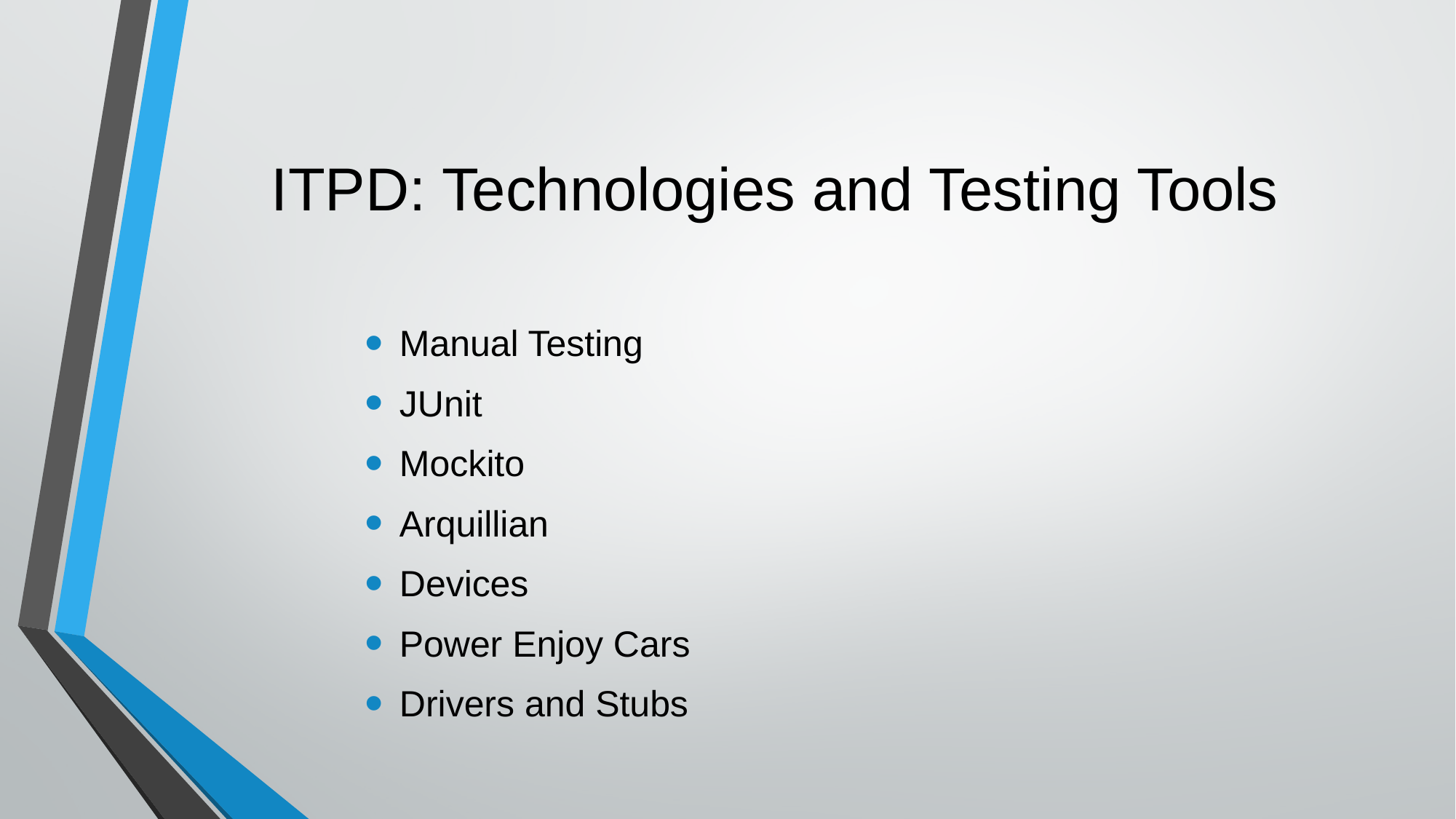

# ITPD: Technologies and Testing Tools
Manual Testing
JUnit
Mockito
Arquillian
Devices
Power Enjoy Cars
Drivers and Stubs